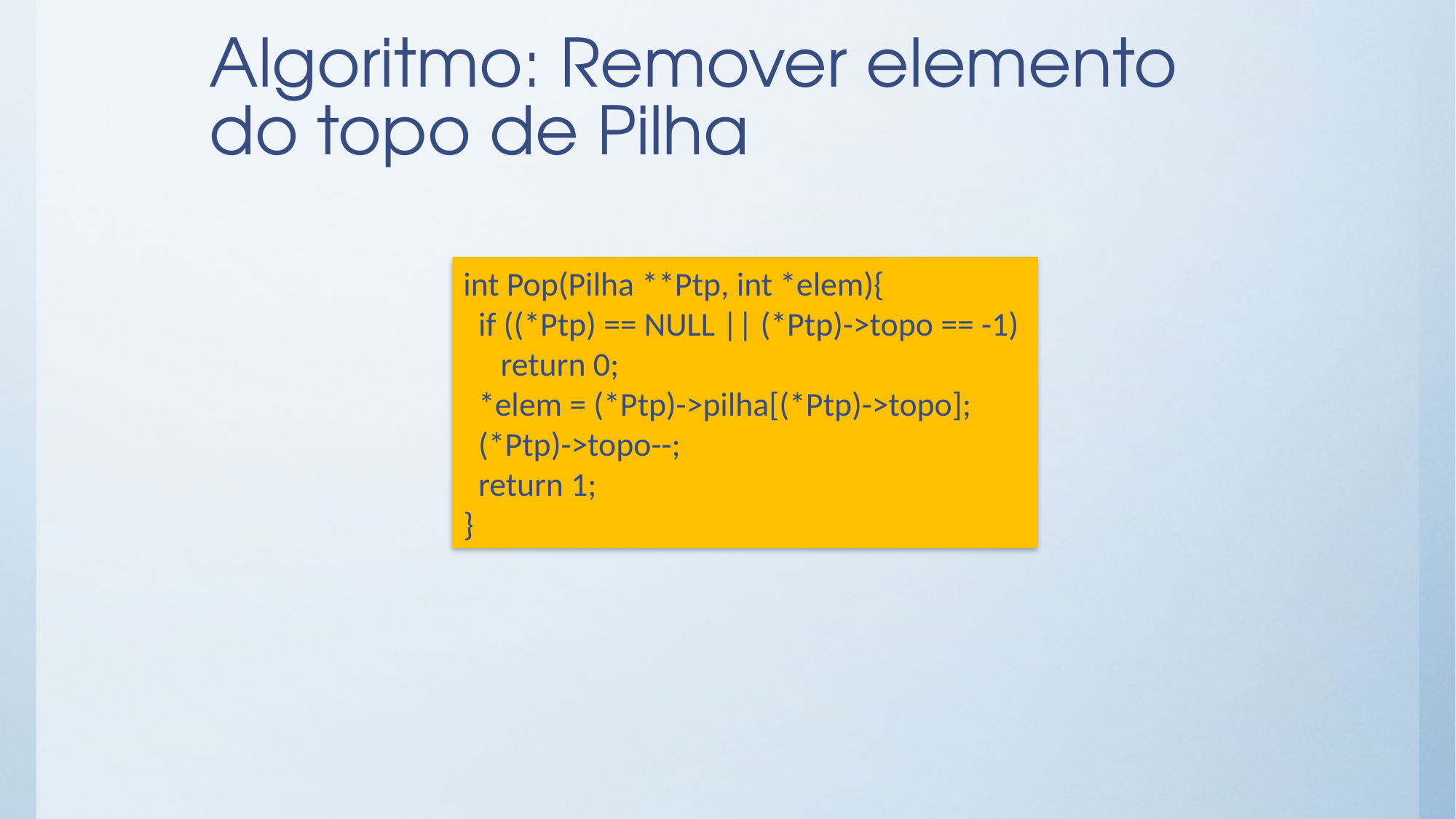

# Algoritmo: Remover elemento do topo de Pilha
int Pop(Pilha **Ptp, int *elem){
  if ((*Ptp) == NULL || (*Ptp)->topo == -1)
     return 0;
  *elem = (*Ptp)->pilha[(*Ptp)->topo];
  (*Ptp)->topo--;
  return 1;
}